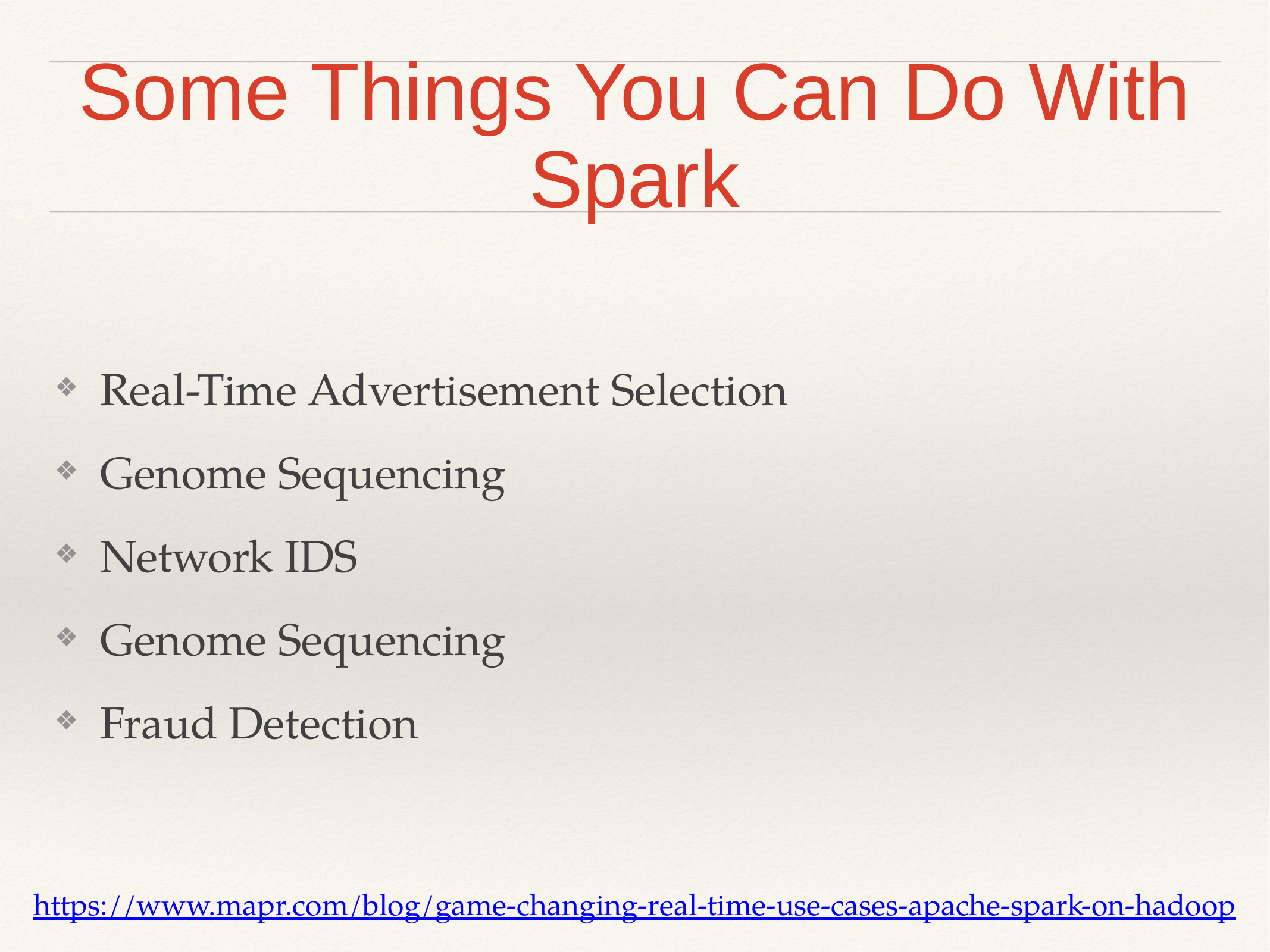

# Some Things You Can Do With Spark
Real-Time Advertisement Selection
Genome Sequencing
Network IDS
Genome Sequencing
Fraud Detection
https://www.mapr.com/blog/game-changing-real-time-use-cases-apache-spark-on-hadoop